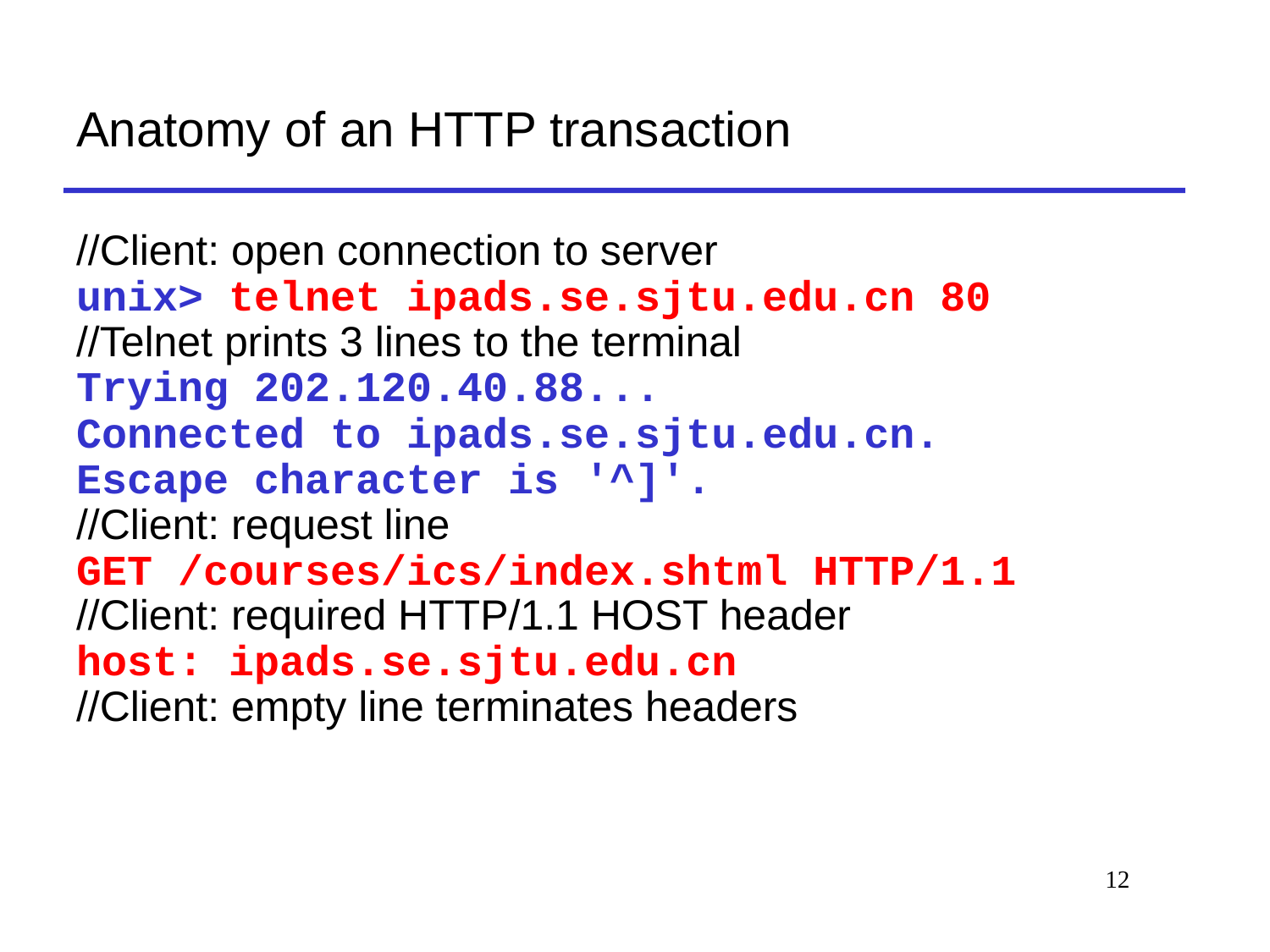

# Anatomy of an HTTP transaction
//Client: open connection to server
unix> telnet ipads.se.sjtu.edu.cn 80
//Telnet prints 3 lines to the terminal
Trying 202.120.40.88...
Connected to ipads.se.sjtu.edu.cn.
Escape character is '^]'.
//Client: request line
GET /courses/ics/index.shtml HTTP/1.1
//Client: required HTTP/1.1 HOST header
host: ipads.se.sjtu.edu.cn
//Client: empty line terminates headers

12